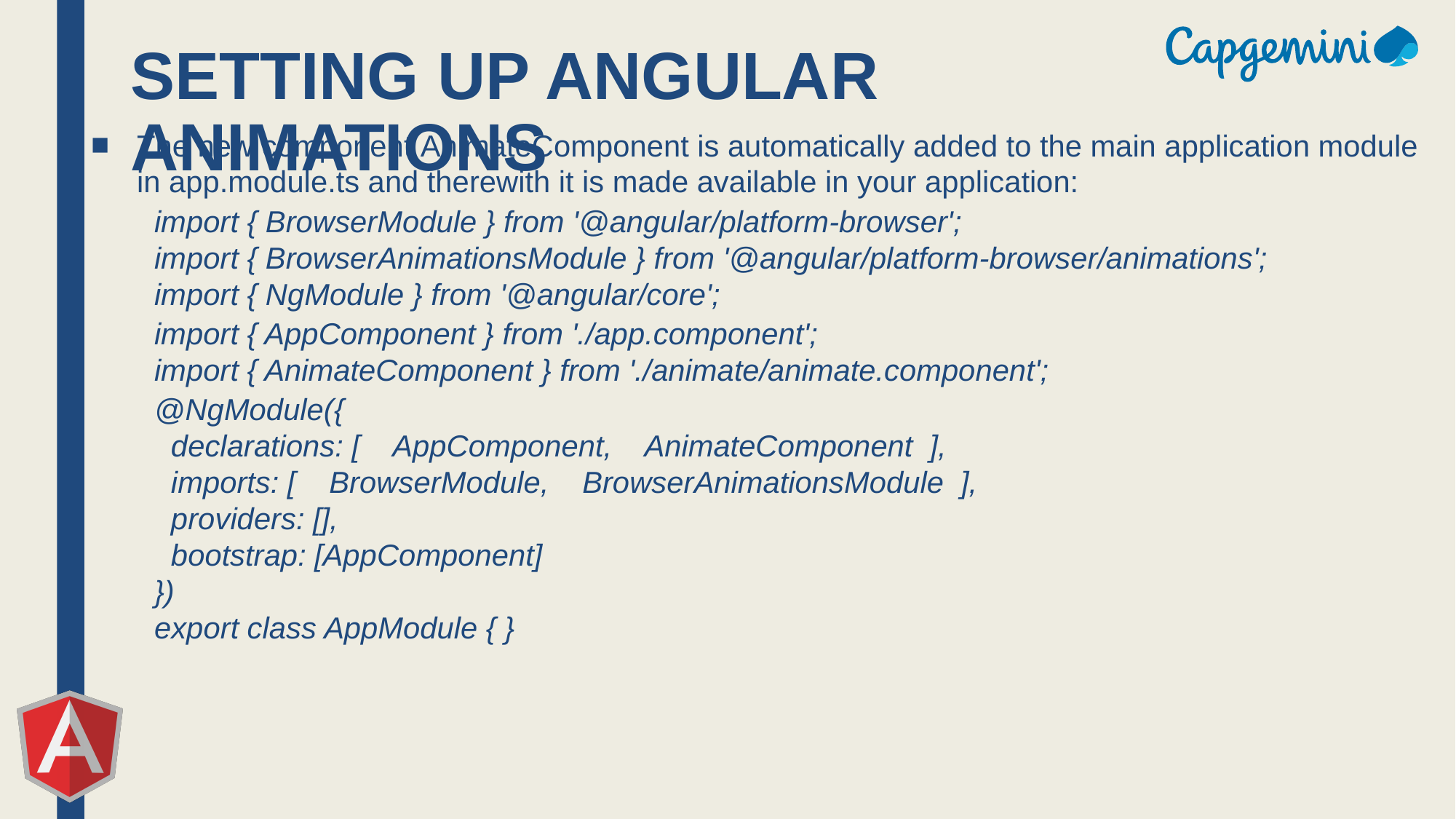

# Setting Up Angular Animations
The new component AnimateComponent is automatically added to the main application module in app.module.ts and therewith it is made available in your application:
import { BrowserModule } from '@angular/platform-browser';
import { BrowserAnimationsModule } from '@angular/platform-browser/animations';
import { NgModule } from '@angular/core';
import { AppComponent } from './app.component';
import { AnimateComponent } from './animate/animate.component';
@NgModule({
  declarations: [    AppComponent,    AnimateComponent  ],
  imports: [    BrowserModule,    BrowserAnimationsModule  ],
  providers: [],
  bootstrap: [AppComponent]
})
export class AppModule { }